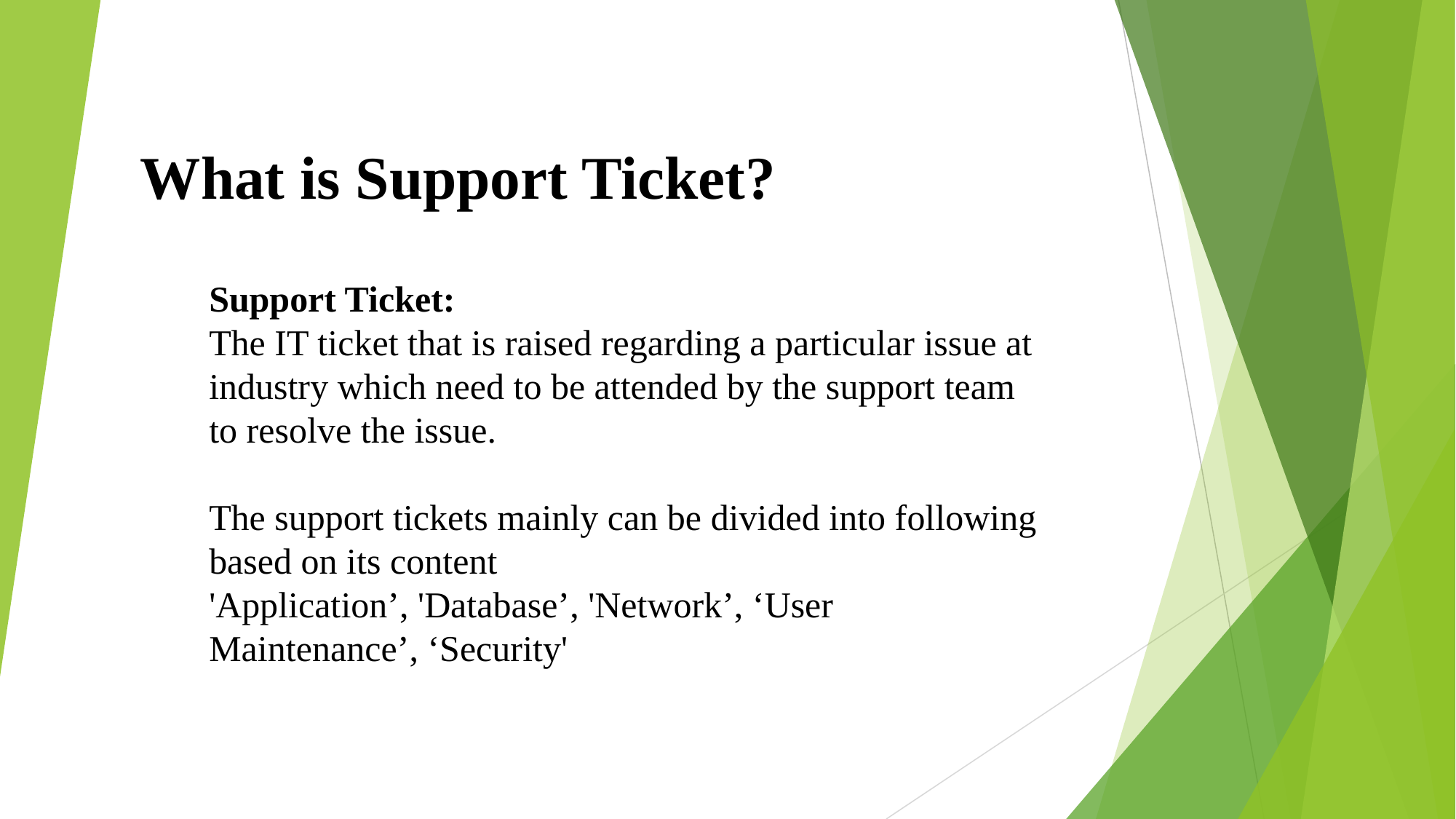

What is Support Ticket?
Support Ticket:
The IT ticket that is raised regarding a particular issue at industry which need to be attended by the support team to resolve the issue.

The support tickets mainly can be divided into following based on its content
'Application’, 'Database’, 'Network’, ‘User Maintenance’, ‘Security'